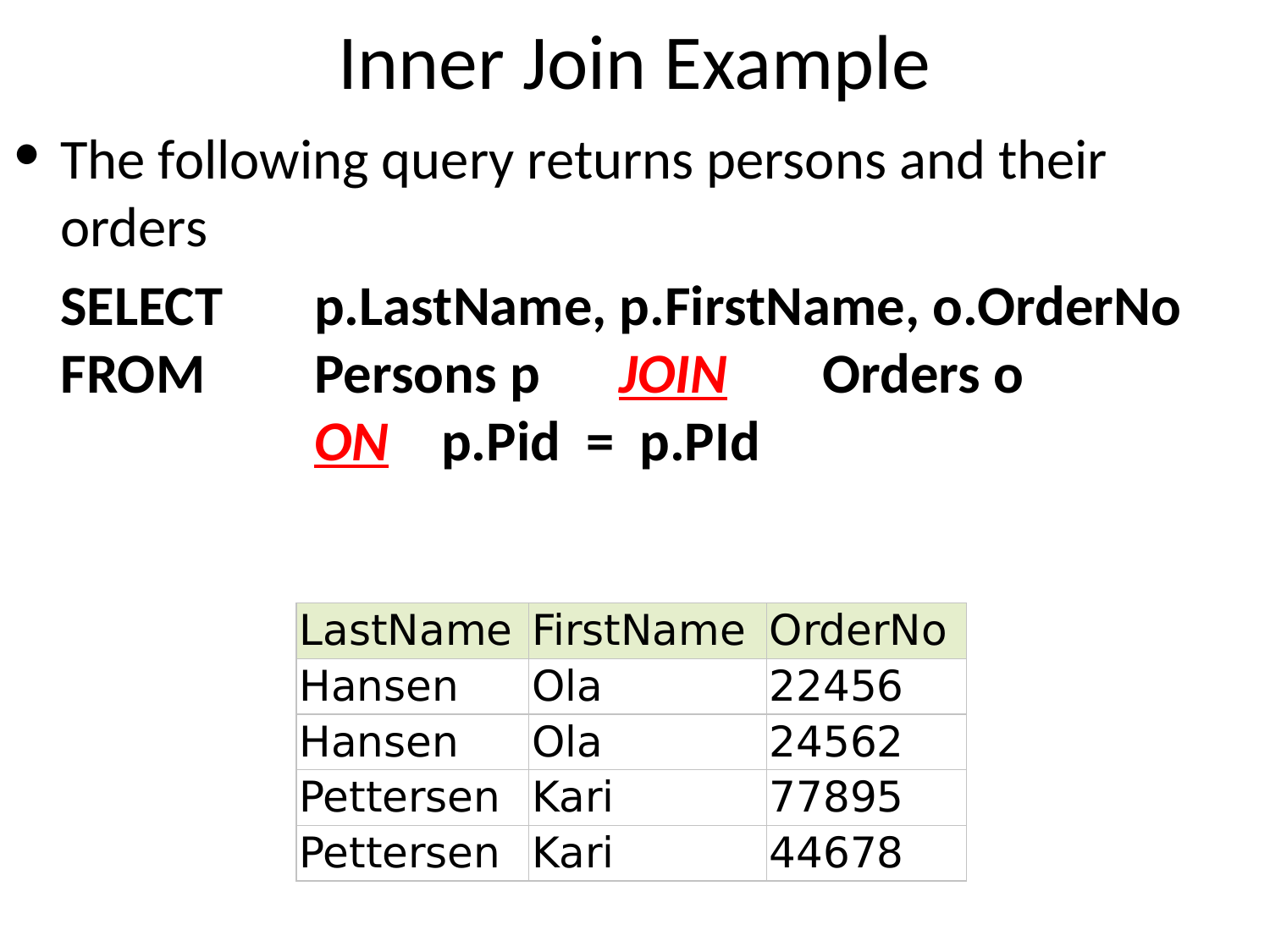

# Inner Join Example

The following query returns persons and their orders
	SELECT	p.LastName, p.FirstName, o.OrderNo
FROM	Persons p	    JOIN	Orders o
		ON	p.Pid  =  p.PId
| LastName | FirstName | OrderNo |
| --- | --- | --- |
| Hansen | Ola | 22456 |
| Hansen | Ola | 24562 |
| Pettersen | Kari | 77895 |
| Pettersen | Kari | 44678 |